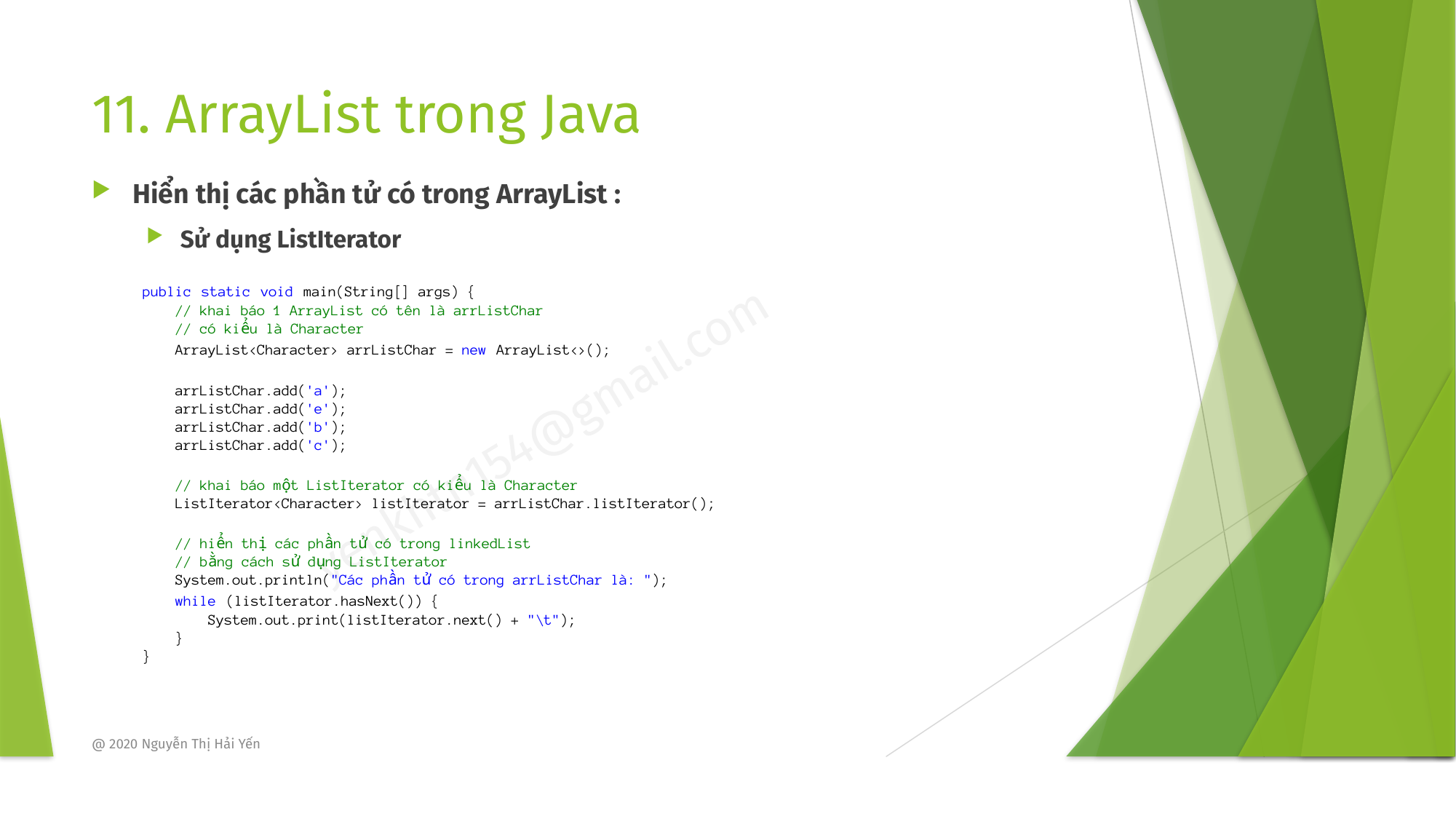

# 11. ArrayList trong Java
Hiển thị các phần tử có trong ArrayList :
Sử dụng ListIterator

public static void main(String[] args) {
    // khai báo 1 ArrayList có tên là arrListChar
    // có kiểu là Character
    ArrayList<Character> arrListChar = new ArrayList<>();

    arrListChar.add('a');
    arrListChar.add('e');
    arrListChar.add('b');
    arrListChar.add('c');

    // khai báo một ListIterator có kiểu là Character
    ListIterator<Character> listIterator = arrListChar.listIterator();

    // hiển thị các phần tử có trong linkedList
    // bằng cách sử dụng ListIterator
    System.out.println("Các phần tử có trong arrListChar là: ");
    while (listIterator.hasNext()) {
        System.out.print(listIterator.next() + "\t");
    }
}
@ 2020 Nguyễn Thị Hải Yến